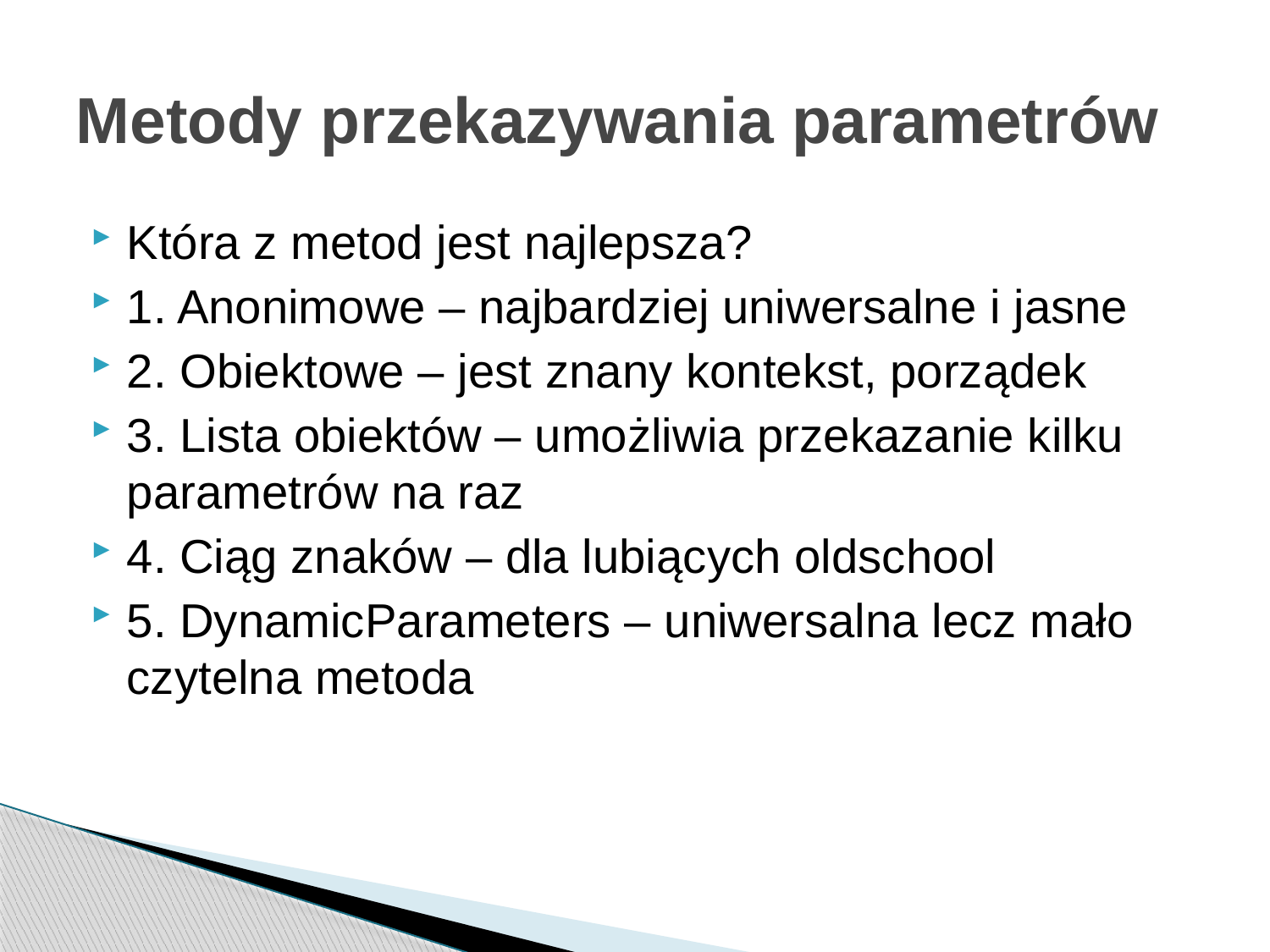

# Metody przekazywania parametrów
Która z metod jest najlepsza?
1. Anonimowe – najbardziej uniwersalne i jasne
2. Obiektowe – jest znany kontekst, porządek
3. Lista obiektów – umożliwia przekazanie kilku parametrów na raz
4. Ciąg znaków – dla lubiących oldschool
5. DynamicParameters – uniwersalna lecz mało czytelna metoda